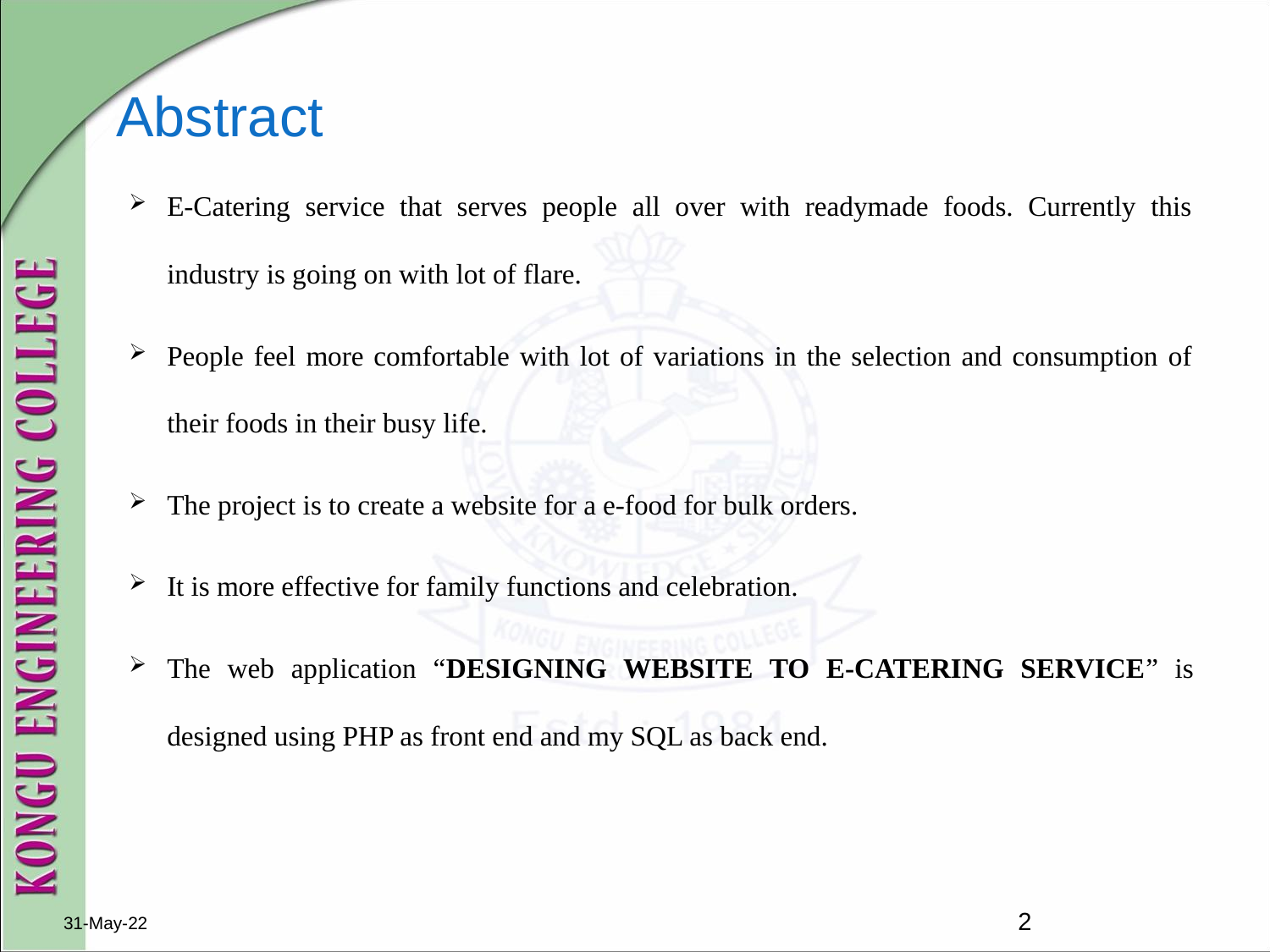

# Abstract
E-Catering service that serves people all over with readymade foods. Currently this industry is going on with lot of flare.
People feel more comfortable with lot of variations in the selection and consumption of their foods in their busy life.
The project is to create a website for a e-food for bulk orders.
It is more effective for family functions and celebration.
The web application “DESIGNING WEBSITE TO E-CATERING SERVICE” is designed using PHP as front end and my SQL as back end.

31-May-22
2